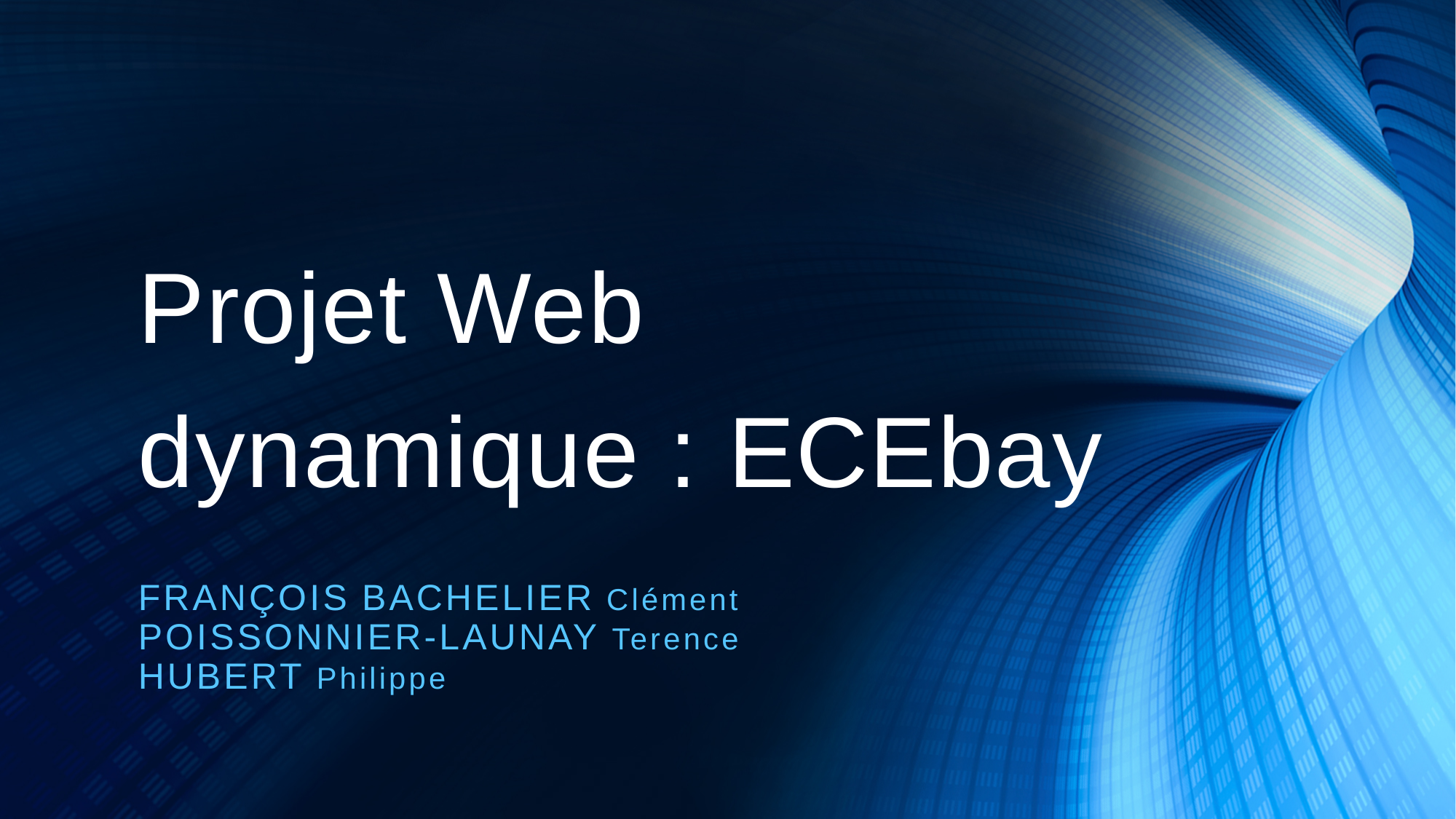

# Projet Web dynamique : ECEbay
François Bachelier Clément
Poissonnier-launay Terence
Hubert Philippe